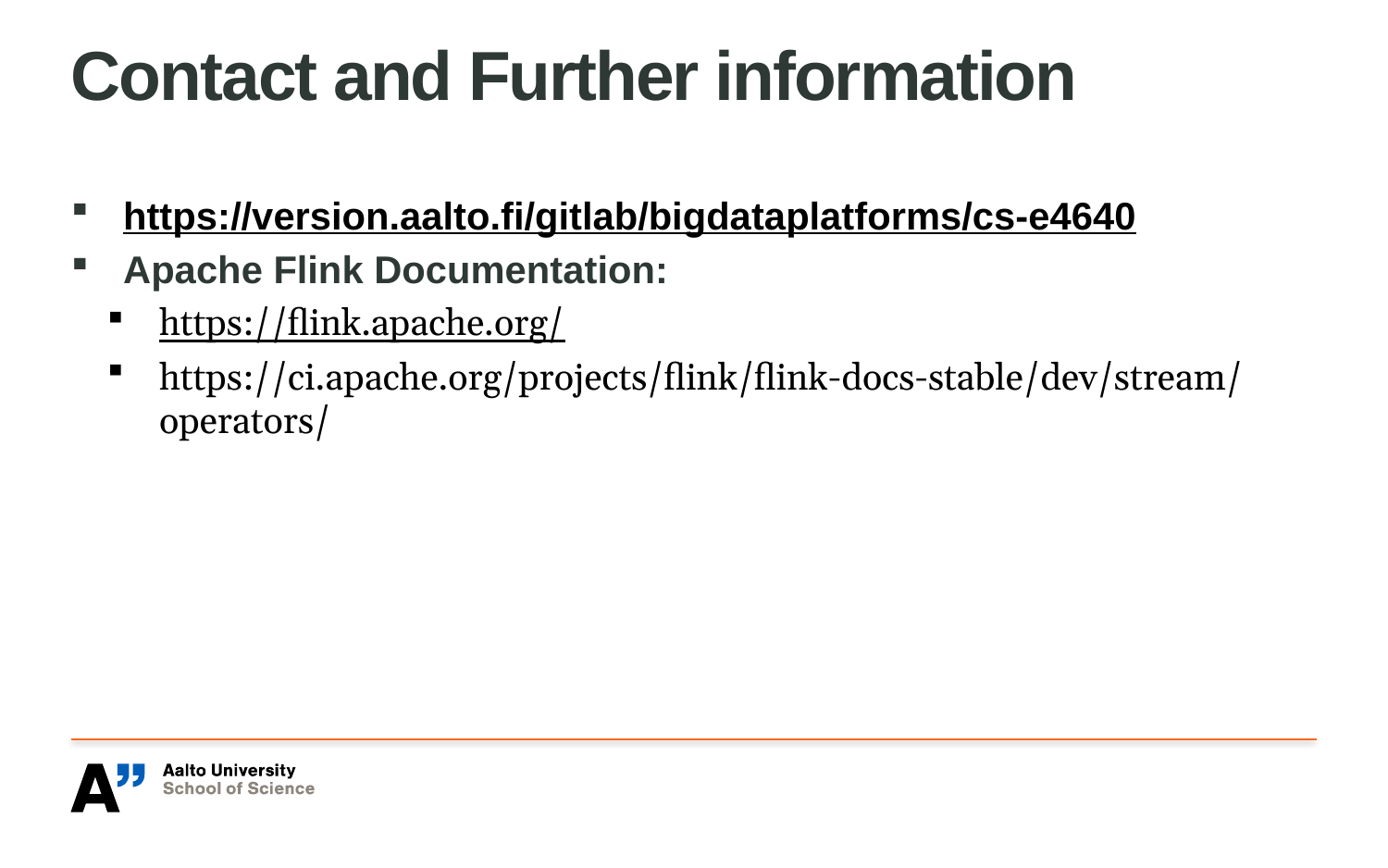

# Contact and Further information
https://version.aalto.fi/gitlab/bigdataplatforms/cs-e4640
Apache Flink Documentation:
https://flink.apache.org/
https://ci.apache.org/projects/flink/flink-docs-stable/dev/stream/operators/